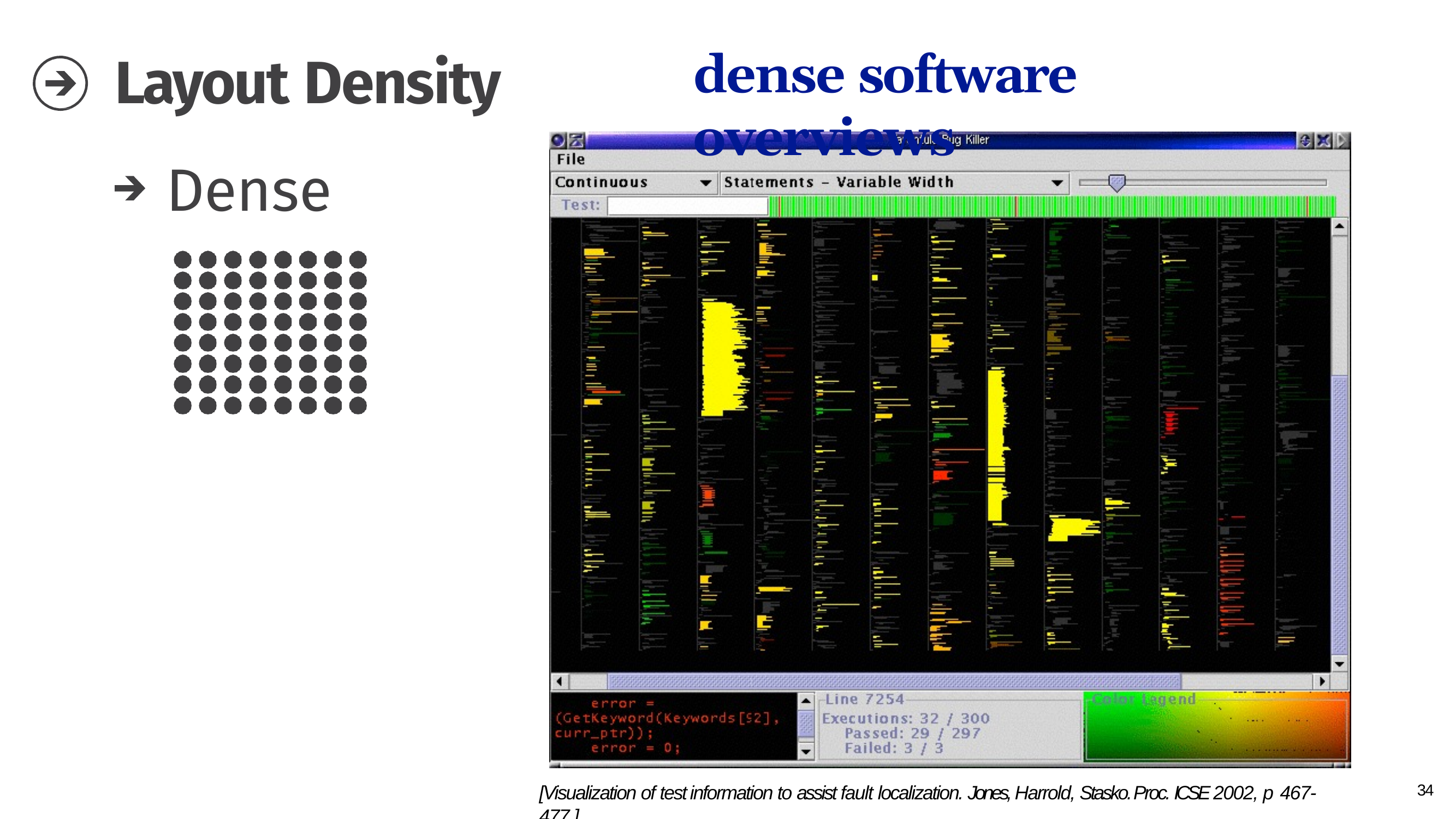

Layout Density
Dense
# dense software overviews

34
[Visualization of test information to assist fault localization. Jones, Harrold, Stasko. Proc. ICSE 2002, p 467-477.]